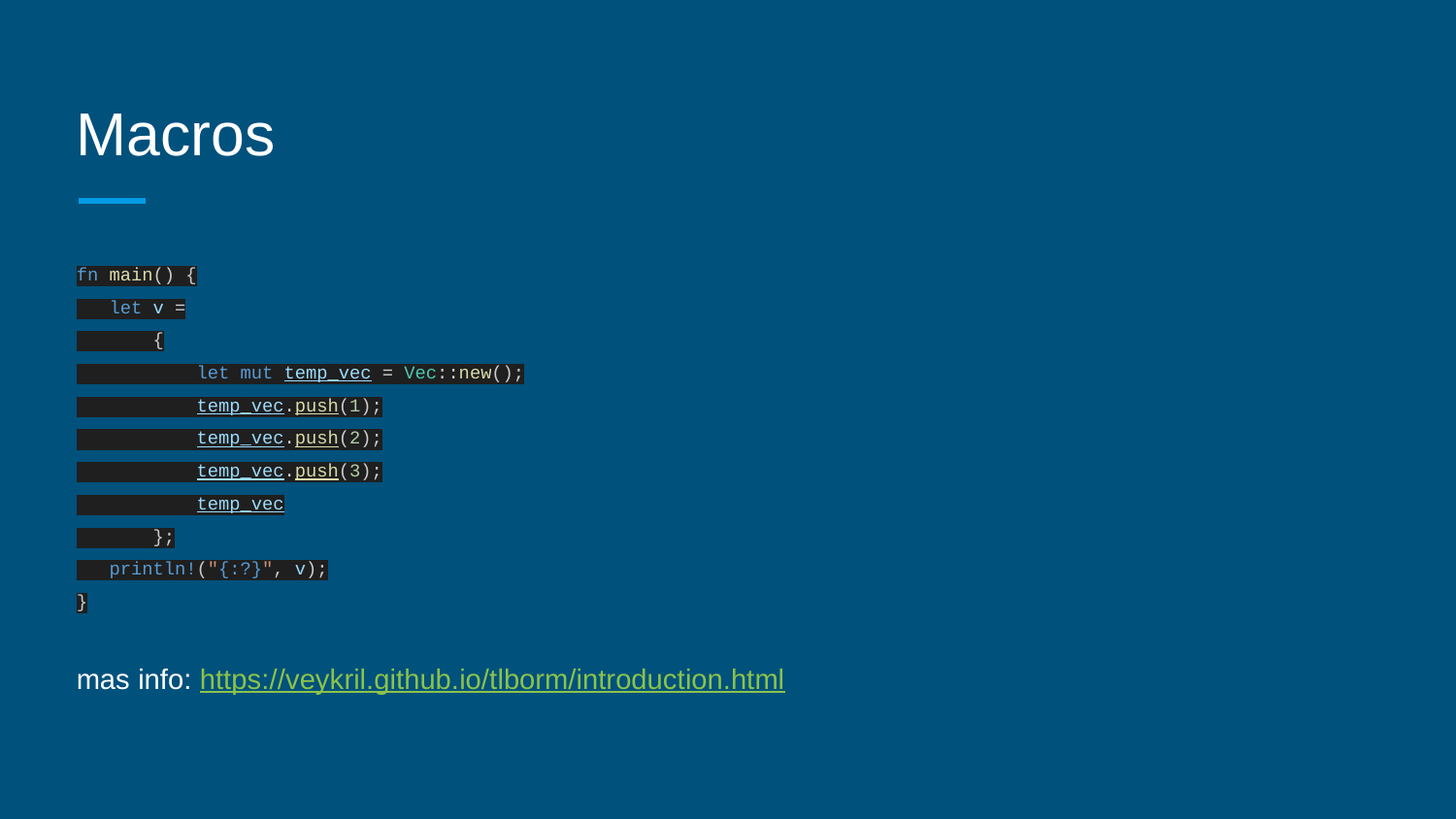

# Macros

fn main() {
   let v =
       {
           let mut temp_vec = Vec::new();
           temp_vec.push(1);
           temp_vec.push(2);
           temp_vec.push(3);
           temp_vec
       };
   println!("{:?}", v);
}

mas info: https://veykril.github.io/tlborm/introduction.html